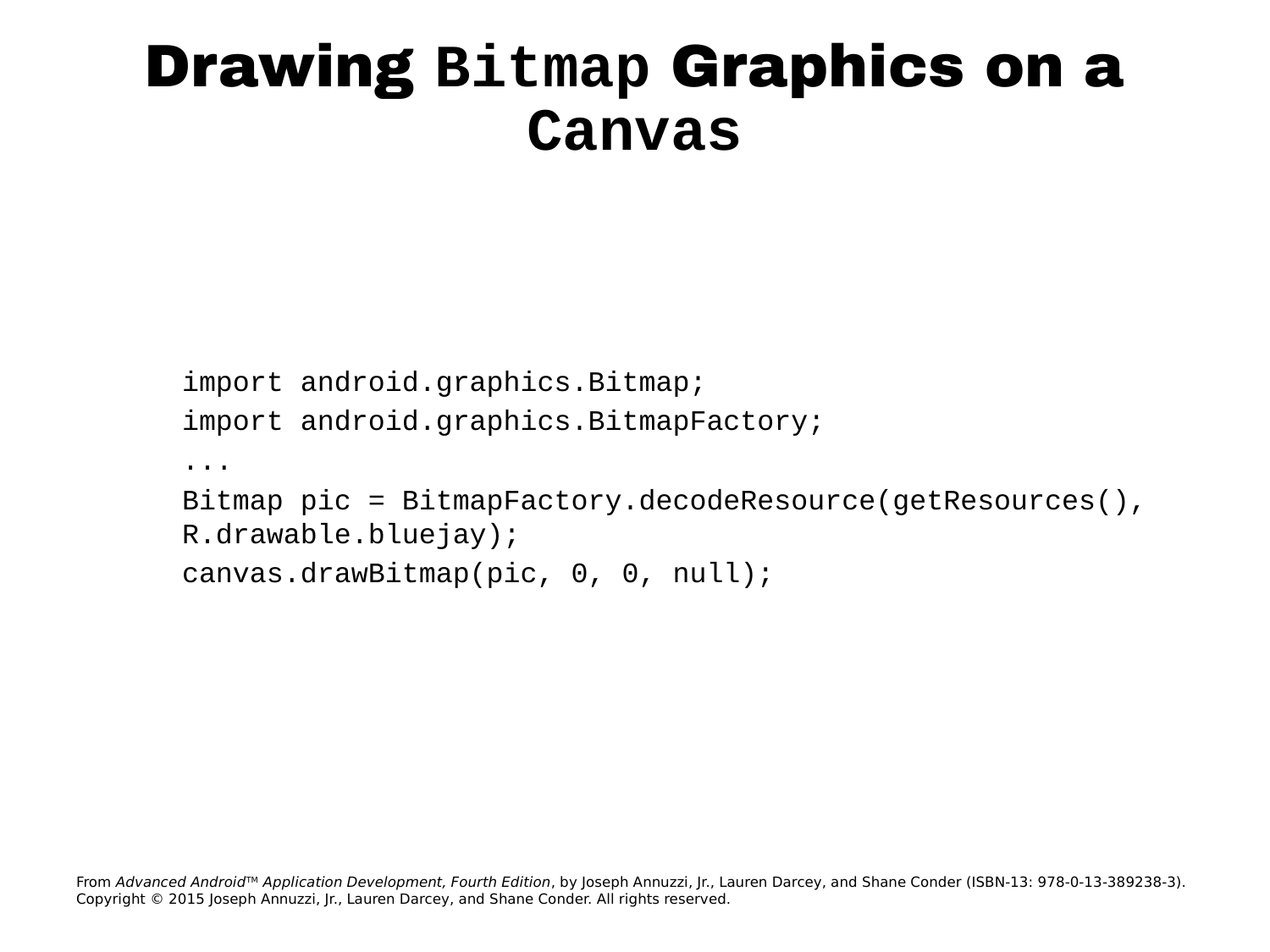

# Drawing Bitmap Graphics on a Canvas

import android.graphics.Bitmap;
import android.graphics.BitmapFactory;
...
Bitmap pic = BitmapFactory.decodeResource(getResources(), R.drawable.bluejay);
canvas.drawBitmap(pic, 0, 0, null);
From Advanced AndroidTM Application Development, Fourth Edition, by Joseph Annuzzi, Jr., Lauren Darcey, and Shane Conder (ISBN-13: 978-0-13-389238-3). Copyright © 2015 Joseph Annuzzi, Jr., Lauren Darcey, and Shane Conder. All rights reserved.